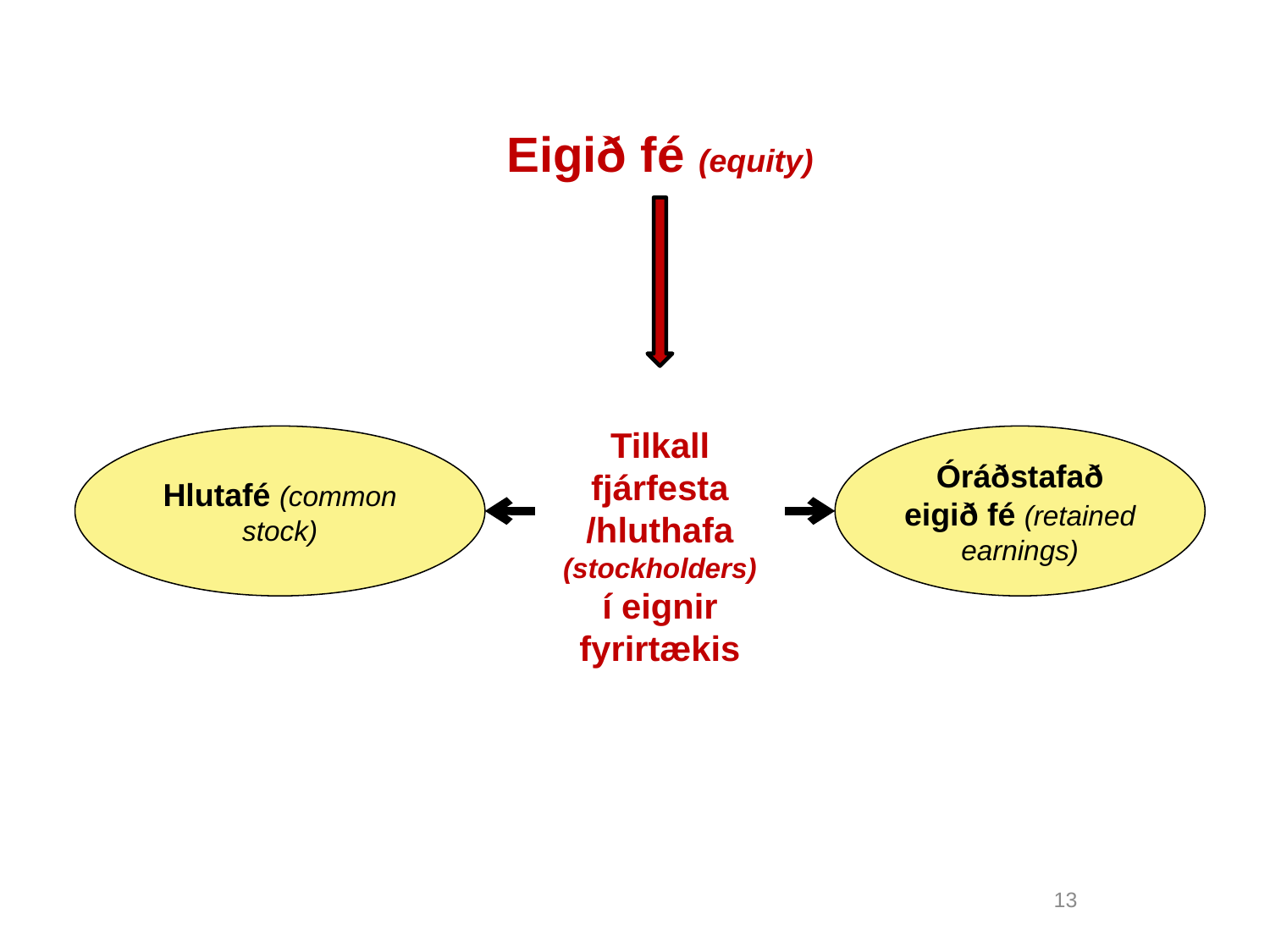

Eigið fé (equity)

Tilkall fjárfesta /hluthafa (stockholders) í eignir fyrirtækis
Hlutafé (common stock)
Óráðstafað eigið fé (retained earnings)
13